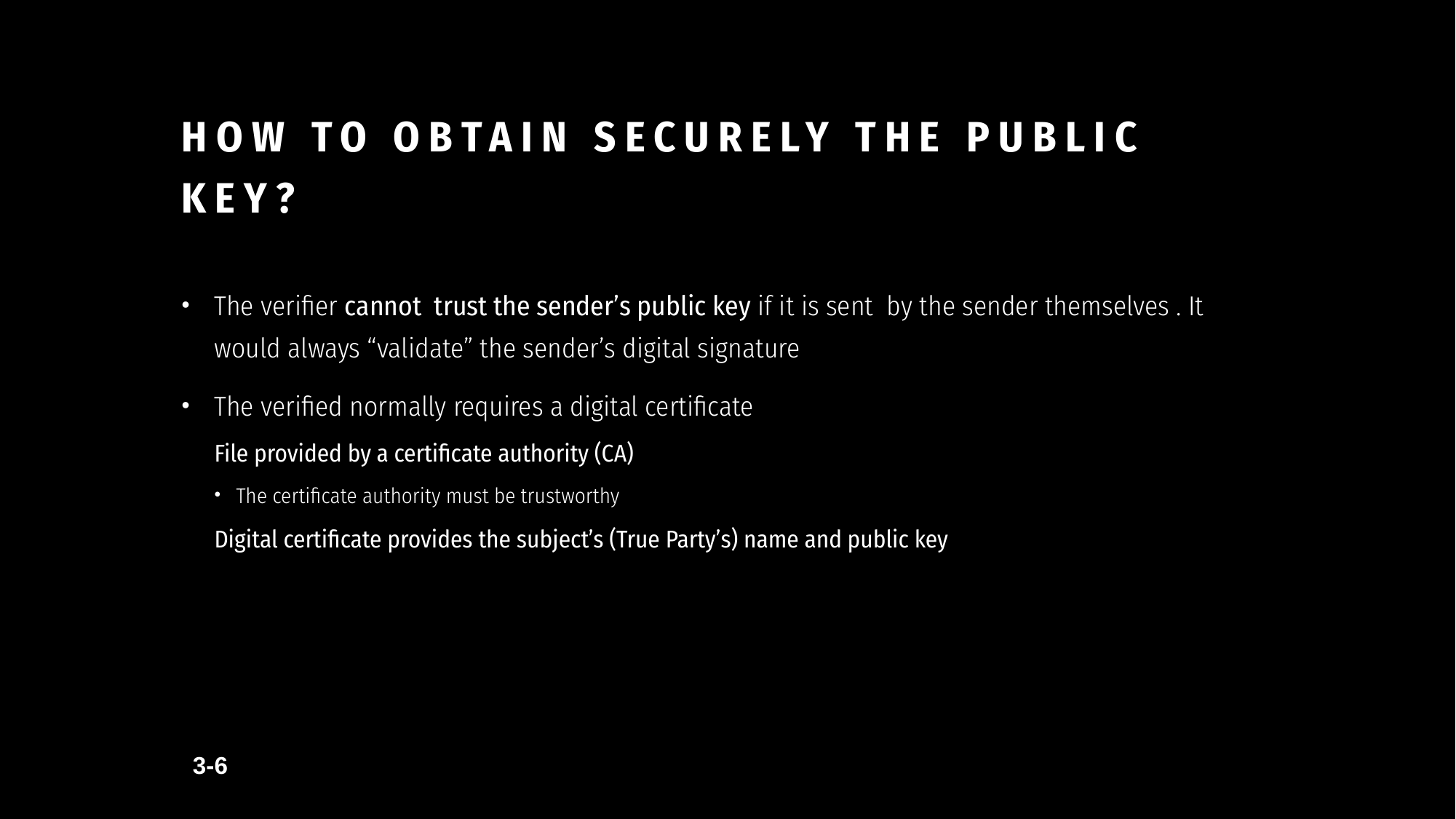

# How to obtain securely the public key?
The verifier cannot  trust the sender’s public key if it is sent  by the sender themselves . It would always “validate” the sender’s digital signature
The verified normally requires a digital certificate
File provided by a certificate authority (CA)
The certificate authority must be trustworthy
Digital certificate provides the subject’s (True Party’s) name and public key
3-6